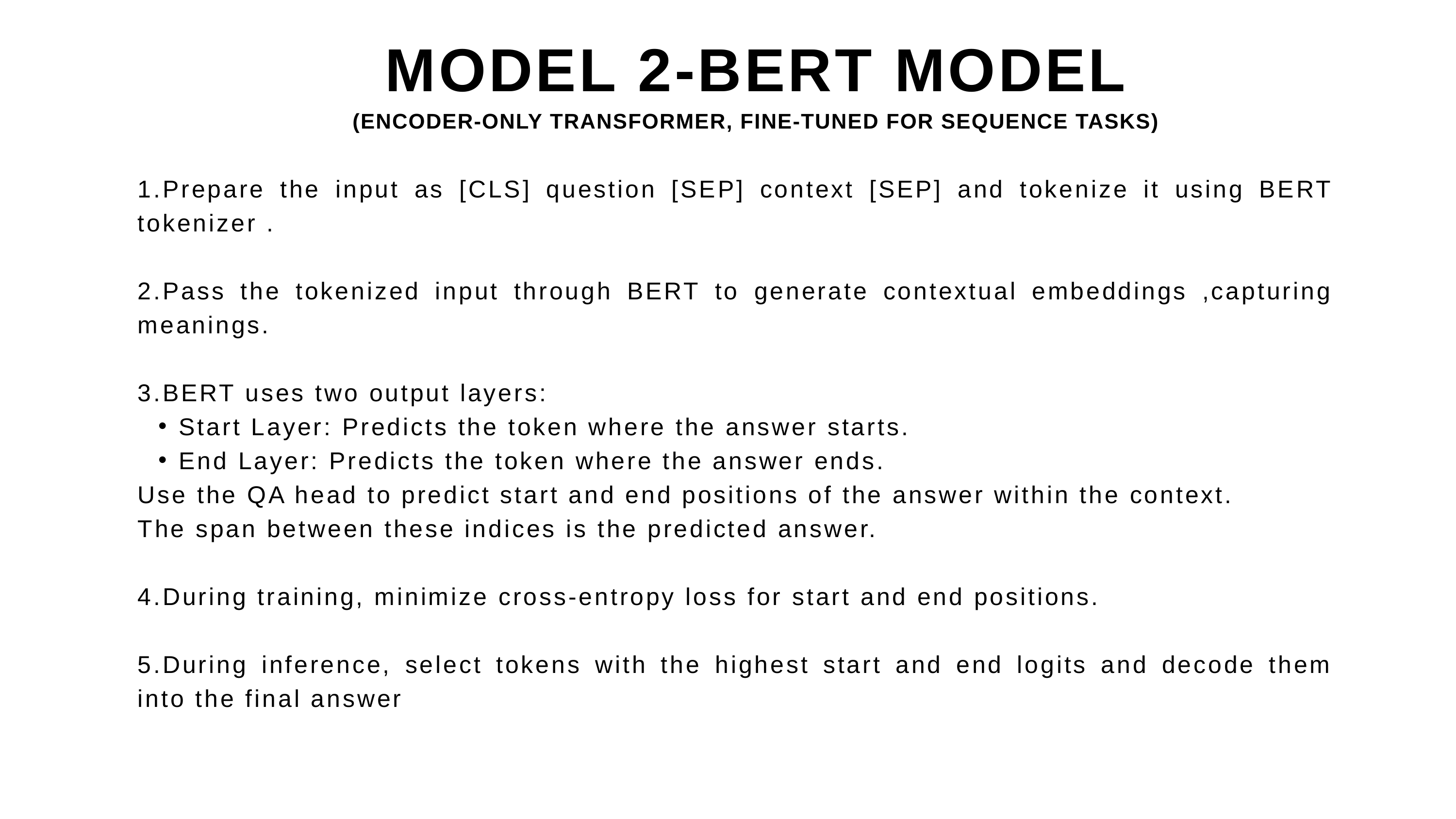

MODEL 2-BERT MODEL
(ENCODER-ONLY TRANSFORMER, FINE-TUNED FOR SEQUENCE TASKS)

1.Prepare the input as [CLS] question [SEP] context [SEP] and tokenize it using BERT tokenizer .

2.Pass the tokenized input through BERT to generate contextual embeddings ,capturing meanings.

3.BERT uses two output layers:
Start Layer: Predicts the token where the answer starts.
End Layer: Predicts the token where the answer ends.
Use the QA head to predict start and end positions of the answer within the context.
The span between these indices is the predicted answer.

4.During training, minimize cross-entropy loss for start and end positions.

5.During inference, select tokens with the highest start and end logits and decode them into the final answer